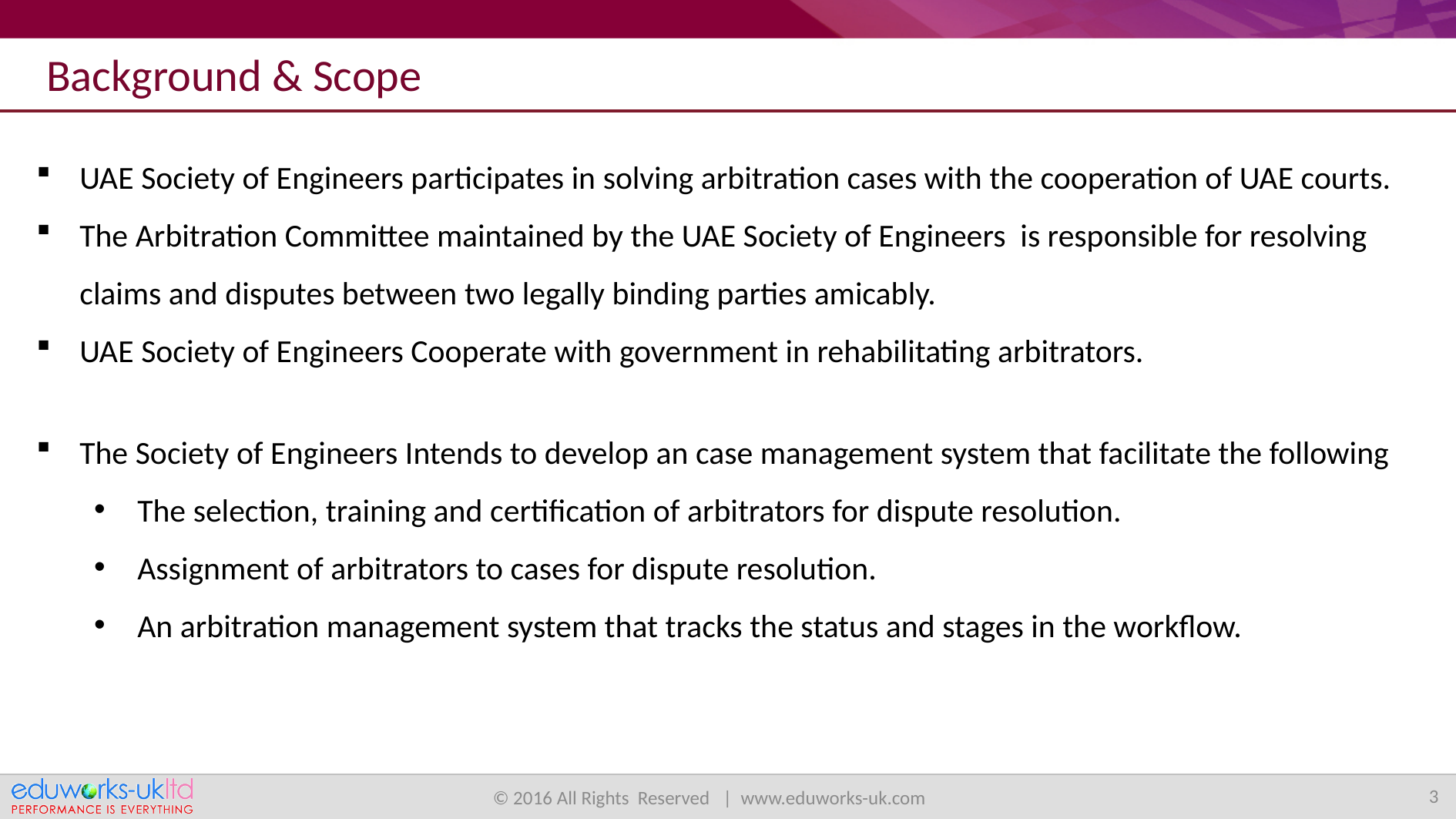

Background & Scope
UAE Society of Engineers participates in solving arbitration cases with the cooperation of UAE courts.
The Arbitration Committee maintained by the UAE Society of Engineers  is responsible for resolving claims and disputes between two legally binding parties amicably.
UAE Society of Engineers Cooperate with government in rehabilitating arbitrators.
The Society of Engineers Intends to develop an case management system that facilitate the following
The selection, training and certification of arbitrators for dispute resolution.
Assignment of arbitrators to cases for dispute resolution.
An arbitration management system that tracks the status and stages in the workflow.

3